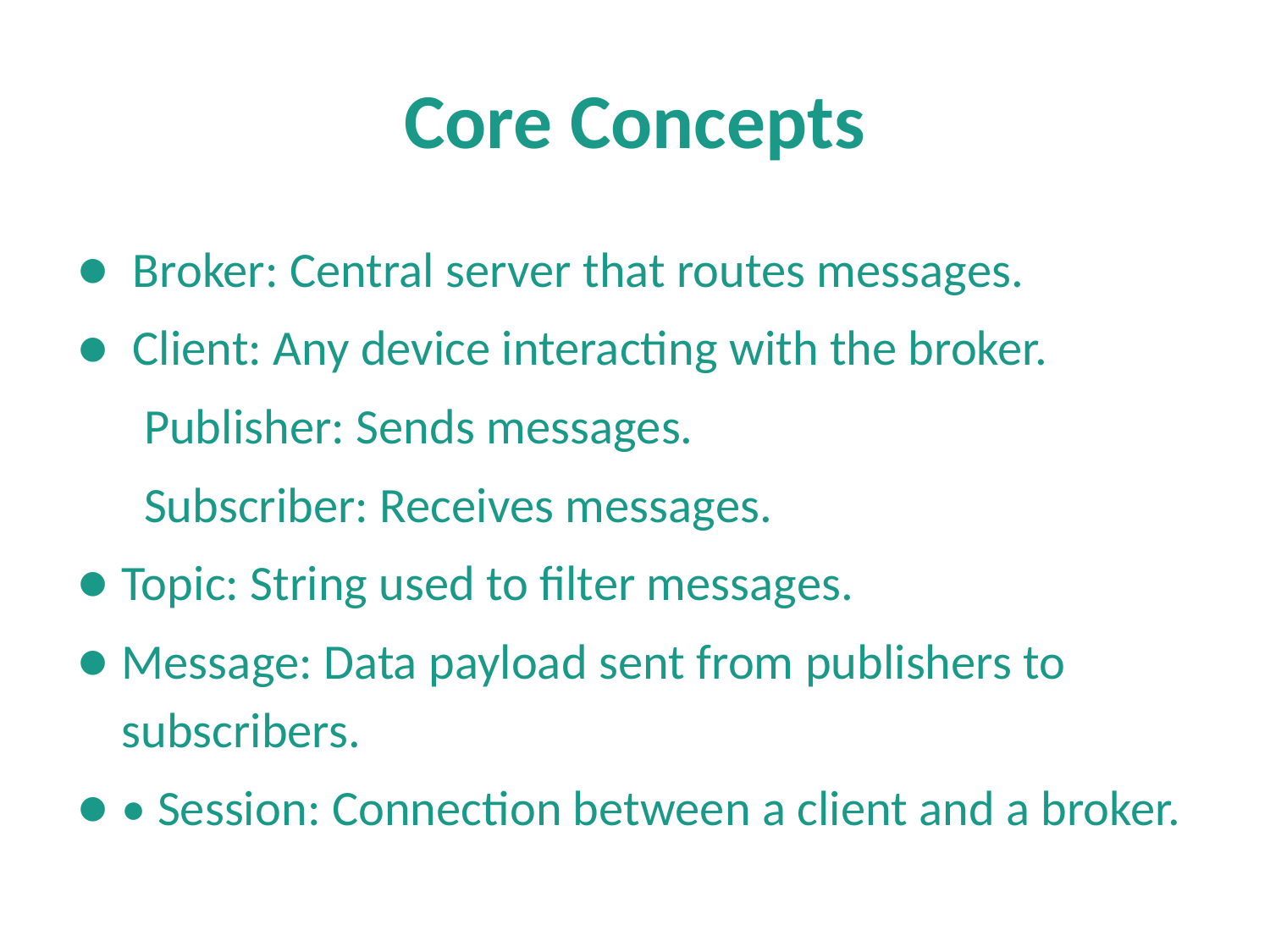

# Core Concepts
 Broker: Central server that routes messages.
 Client: Any device interacting with the broker.
  Publisher: Sends messages.
  Subscriber: Receives messages.
Topic: String used to filter messages.
Message: Data payload sent from publishers to subscribers.
• Session: Connection between a client and a broker.